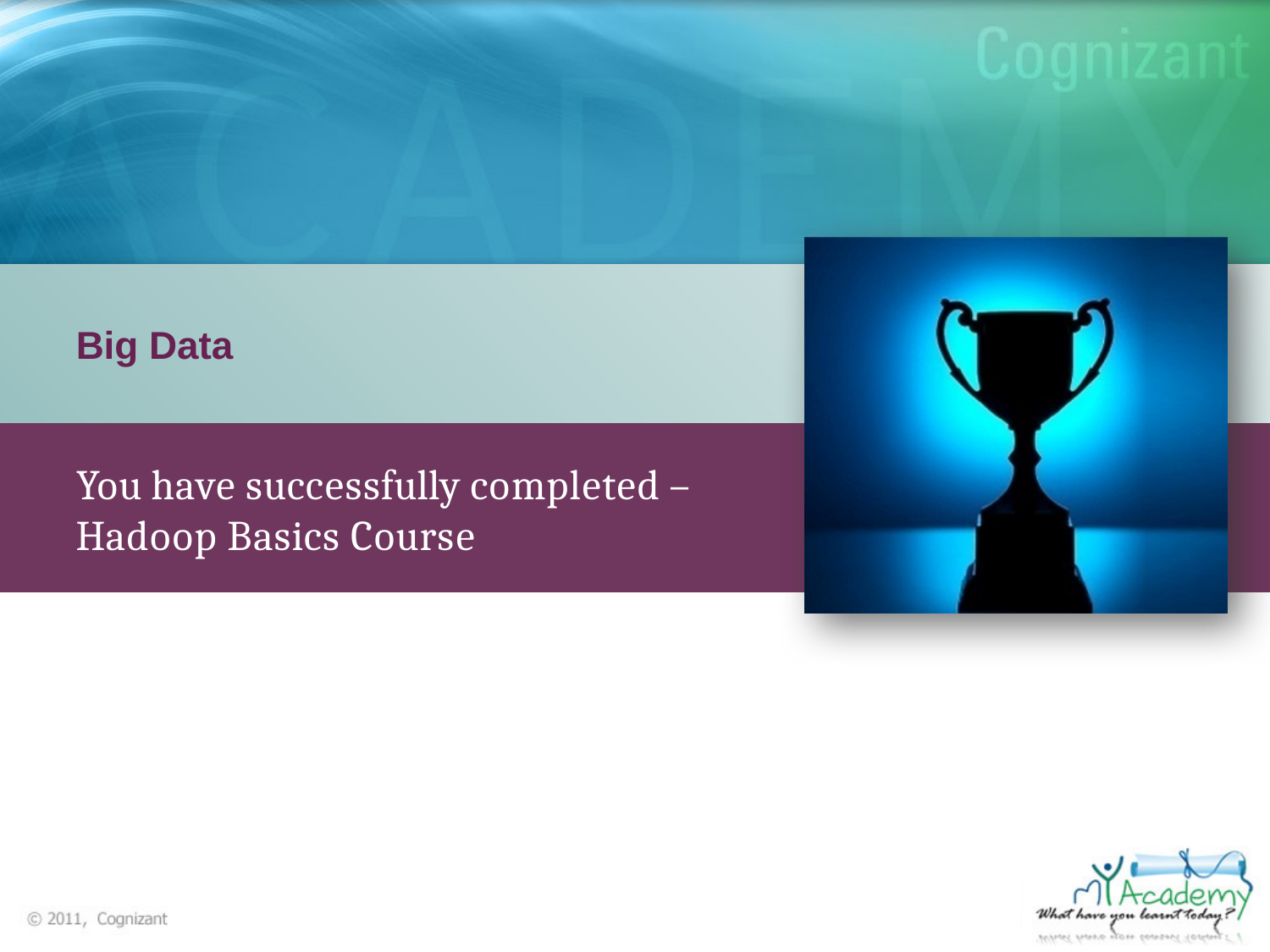

Big Data
You have successfully completed –
Hadoop Basics Course